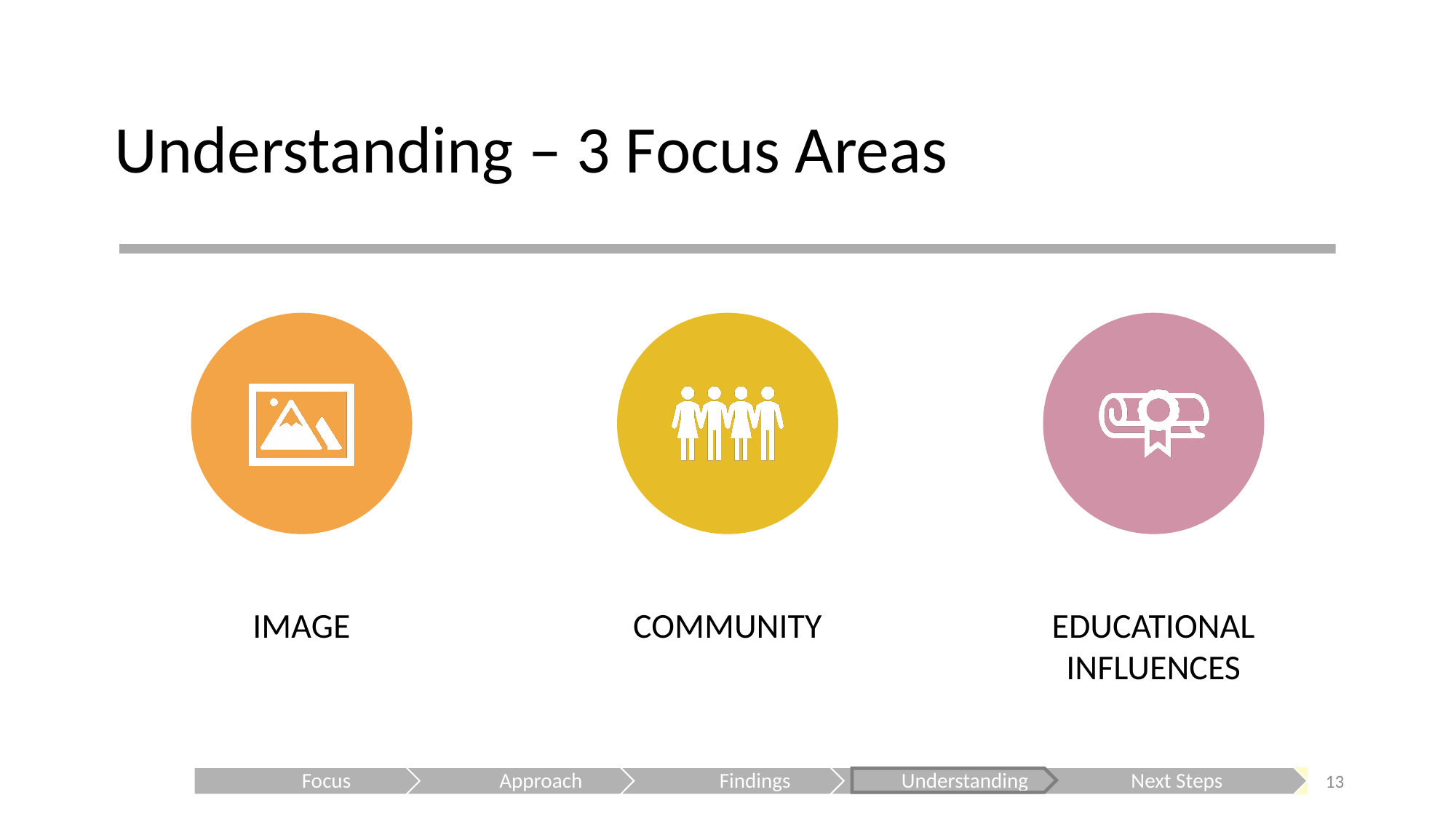

# Understanding – 3 Focus Areas

Image
Community
Educational INFLUENCES
13